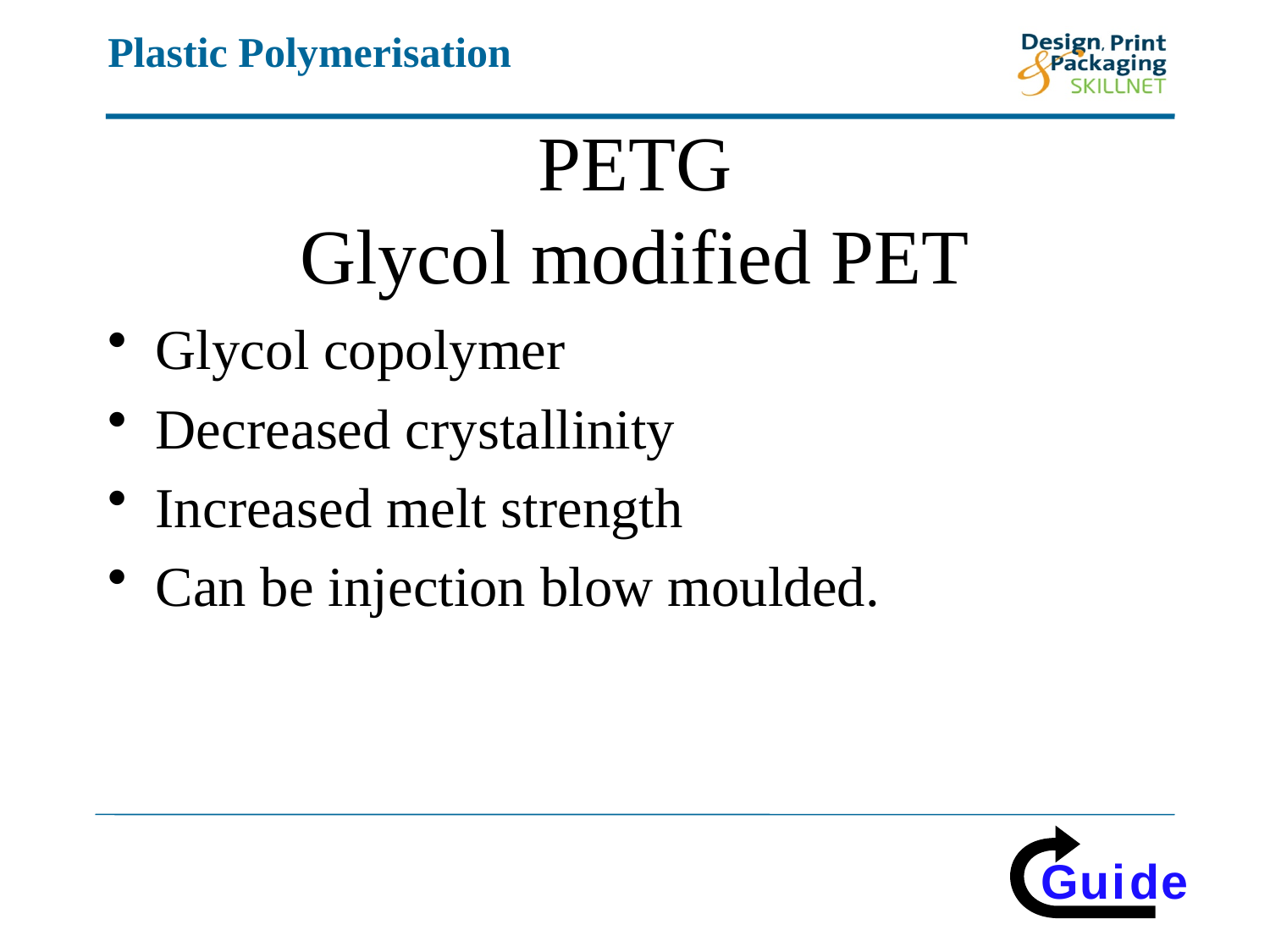

# PETG Glycol modified PET
Glycol copolymer
Decreased crystallinity
Increased melt strength
Can be injection blow moulded.